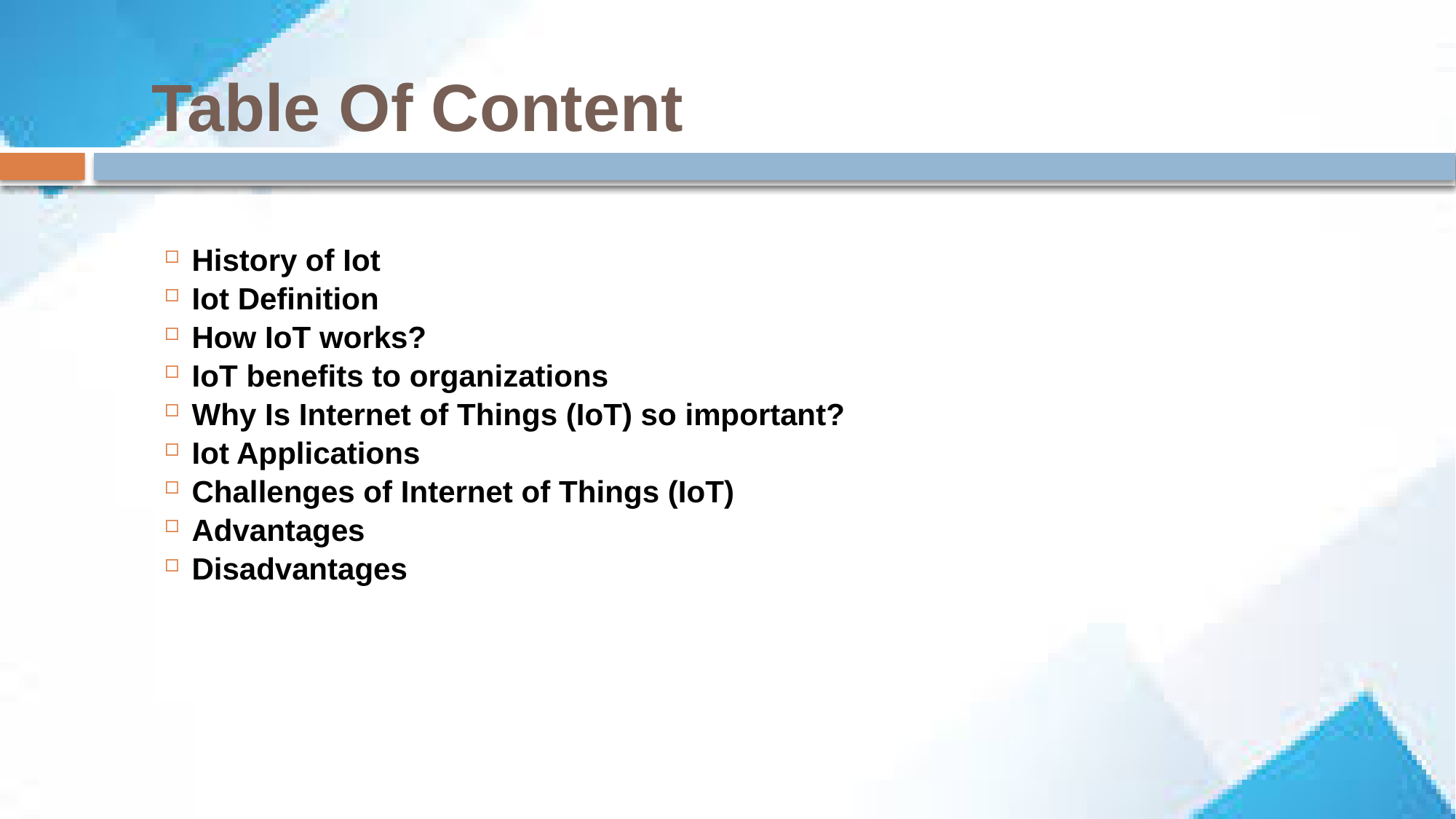

# Table Of Content
History of Iot
Iot Definition
How IoT works?
IoT benefits to organizations
Why Is Internet of Things (IoT) so important?
Iot Applications
Challenges of Internet of Things (IoT)
Advantages
Disadvantages